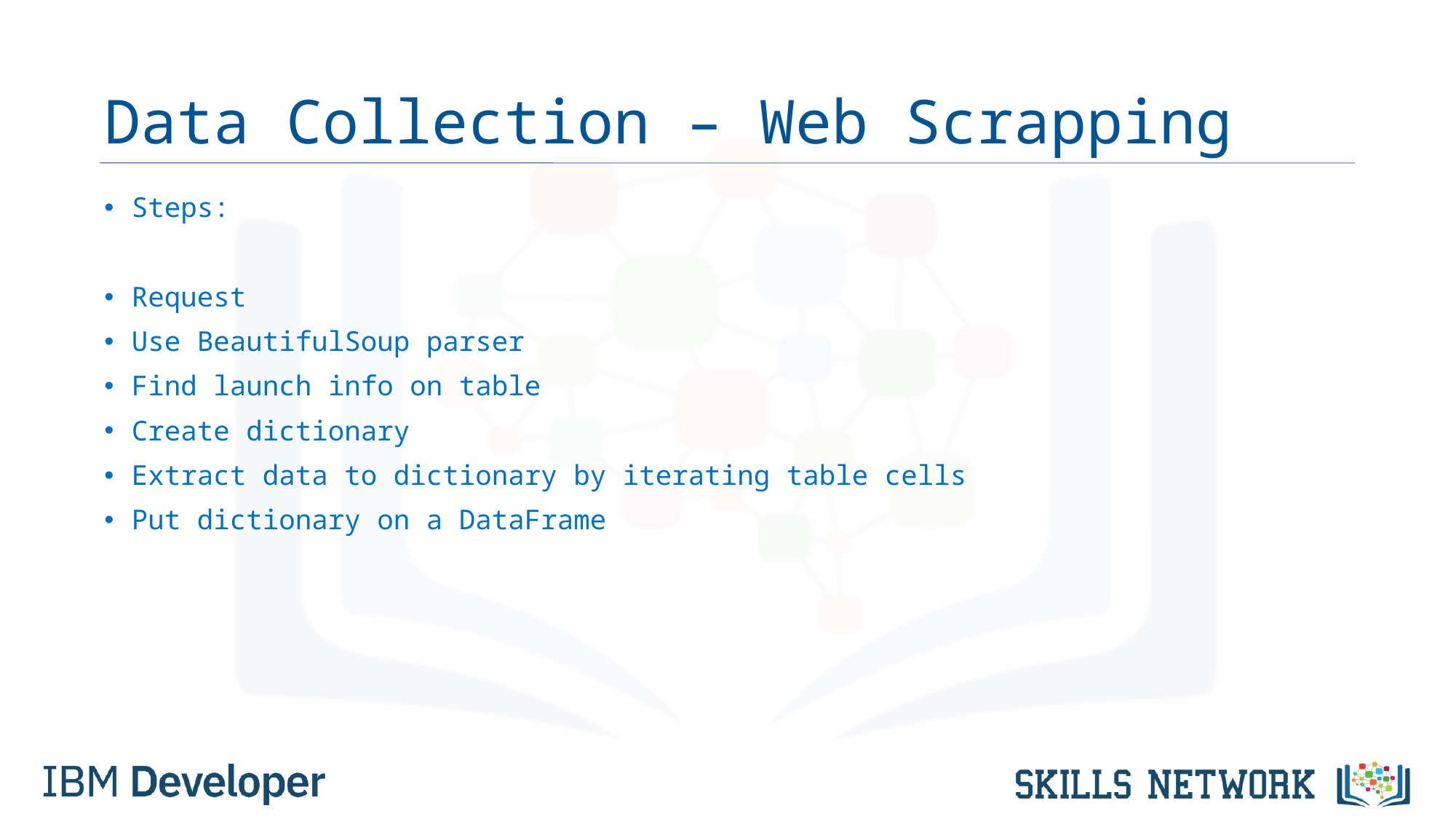

# Data Collection – Web Scrapping
Steps:

Request
Use BeautifulSoup parser
Find launch info on table
Create dictionary
Extract data to dictionary by iterating table cells
Put dictionary on a DataFrame